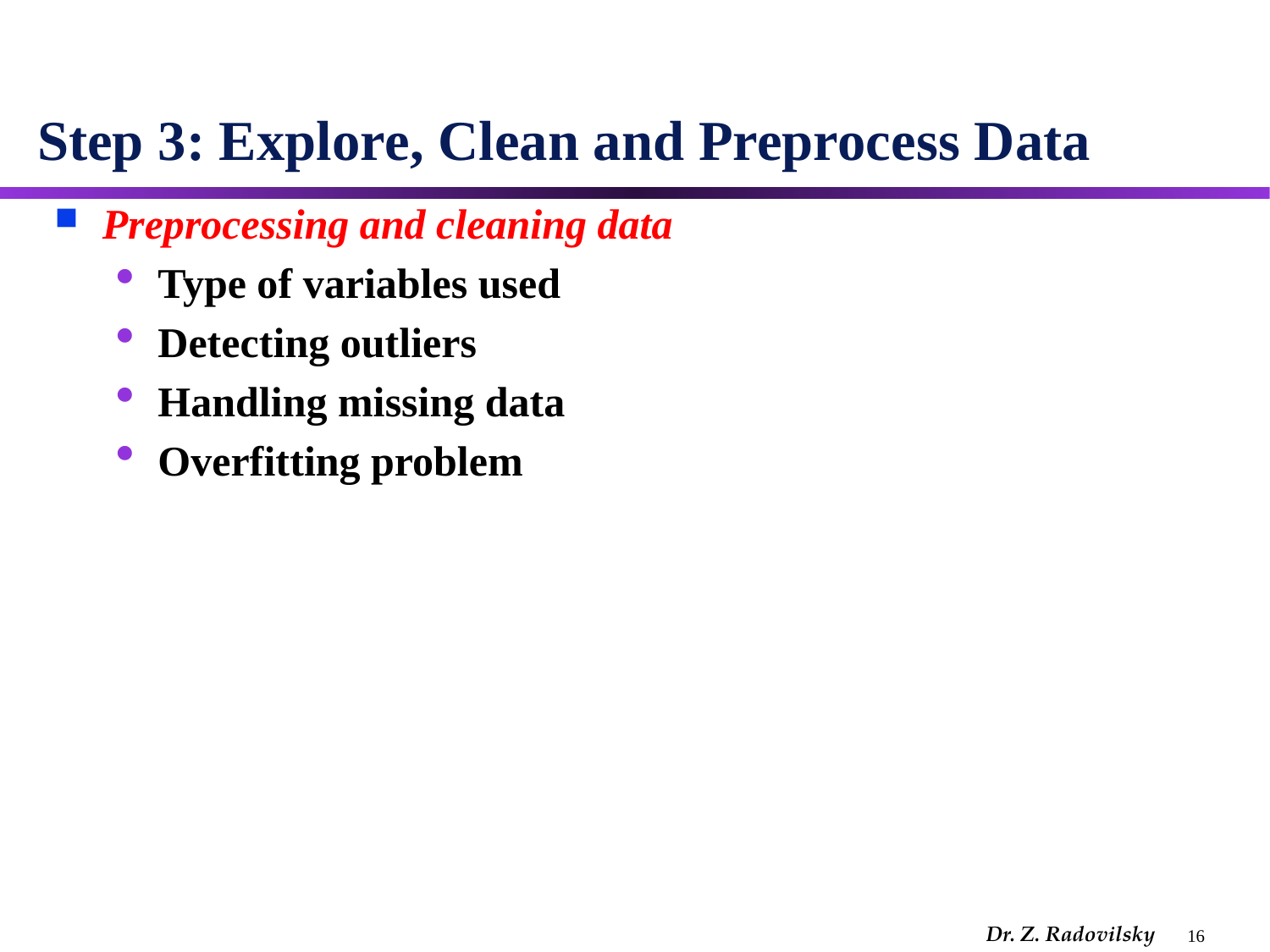

# Step 3: Explore, Clean and Preprocess Data
Preprocessing and cleaning data
Type of variables used
Detecting outliers
Handling missing data
Overfitting problem